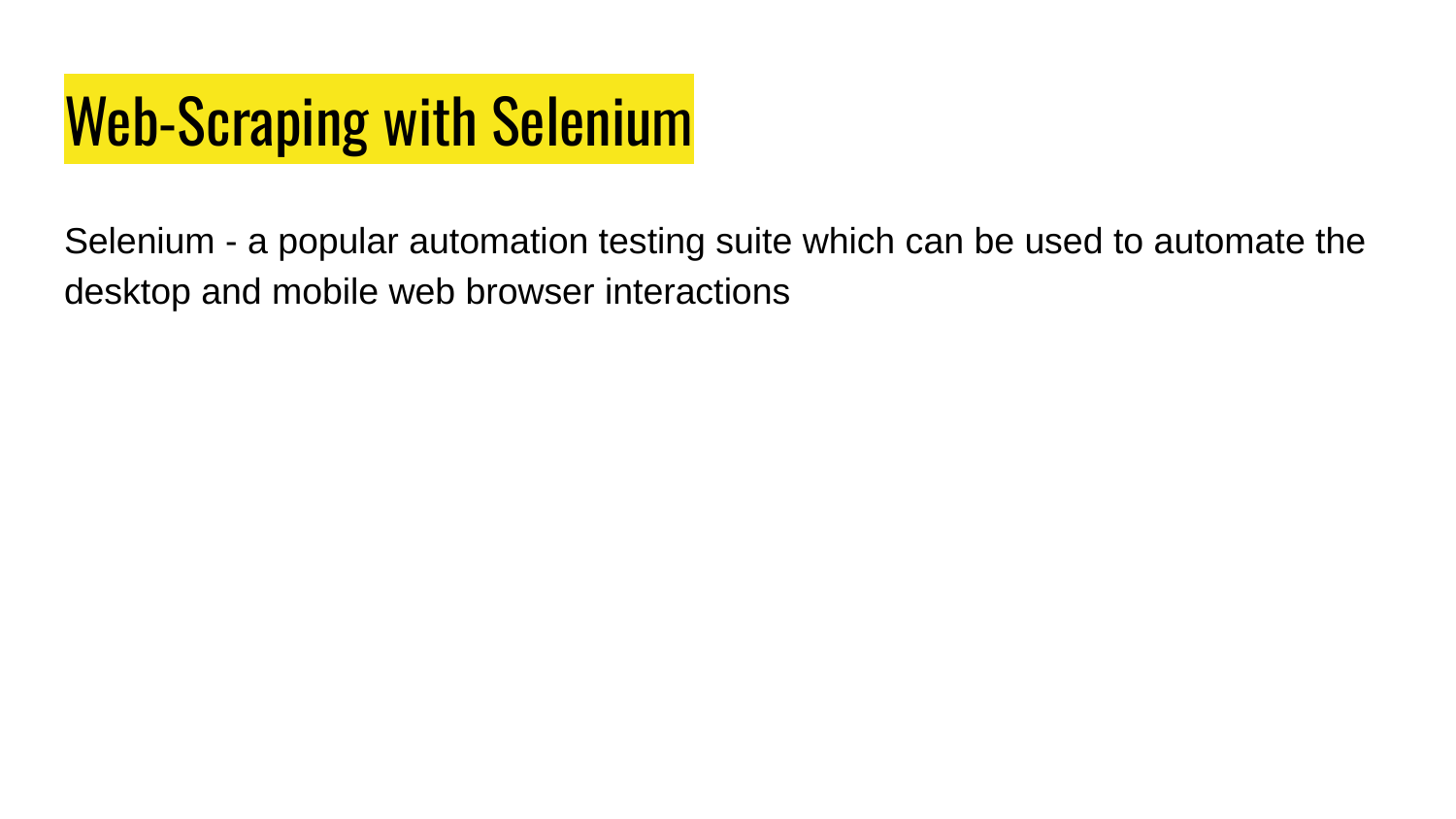

# Web-Scraping with Selenium
Selenium - a popular automation testing suite which can be used to automate the desktop and mobile web browser interactions